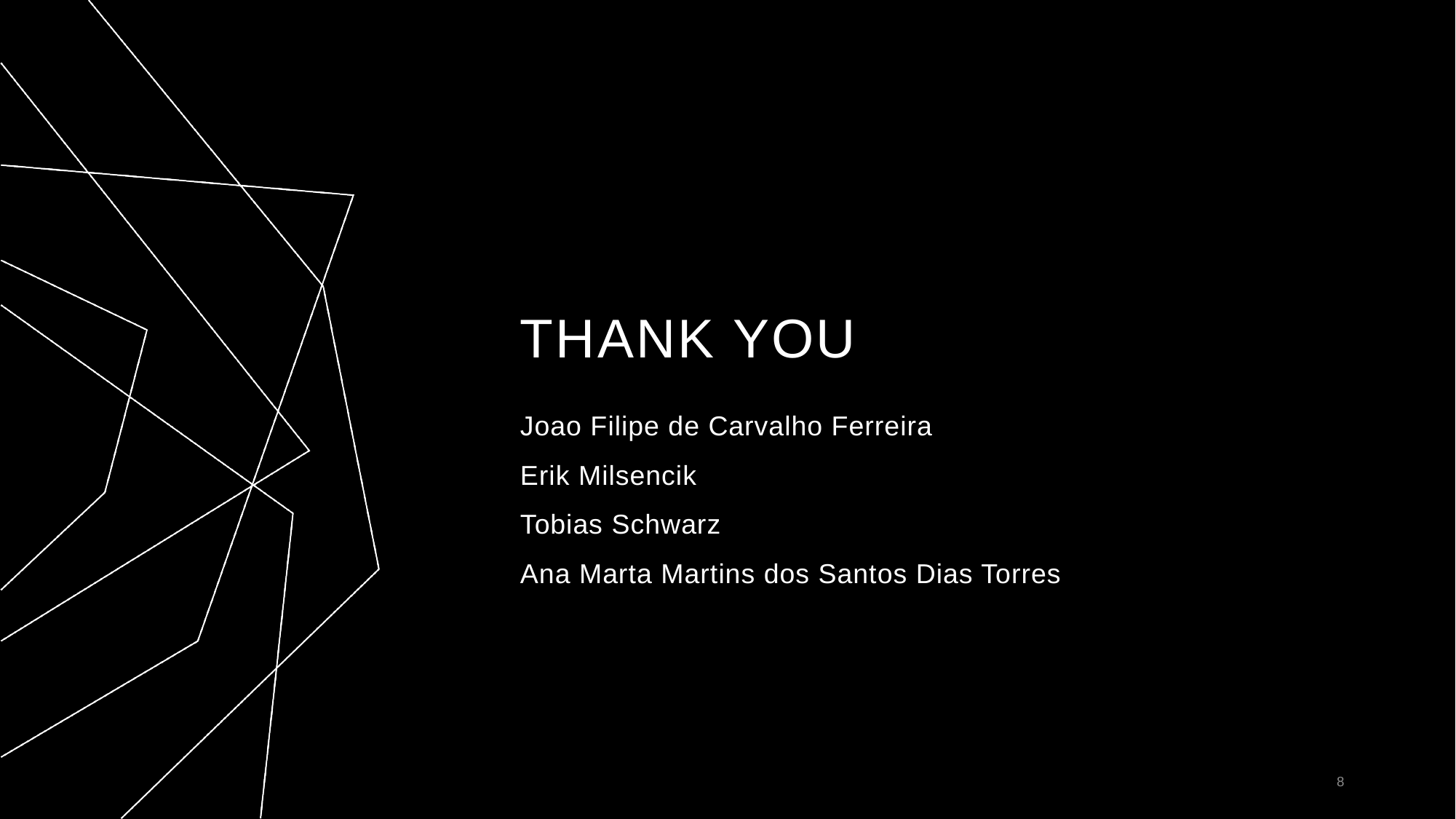

# THANK YOU
Joao Filipe de Carvalho Ferreira
Erik Milsencik
Tobias Schwarz
Ana Marta Martins dos Santos Dias Torres
8